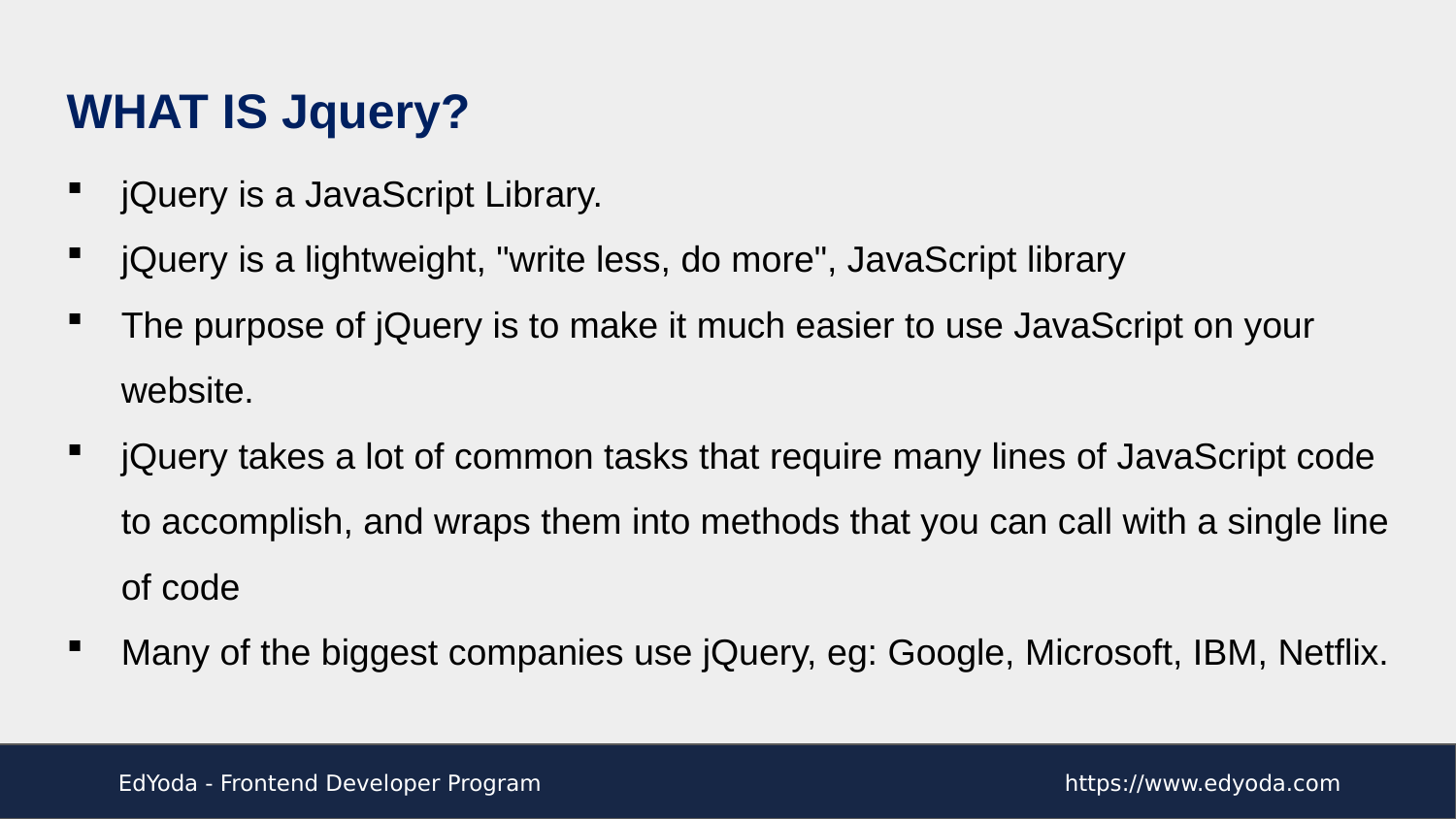

# WHAT IS Jquery?
jQuery is a JavaScript Library.
jQuery is a lightweight, "write less, do more", JavaScript library
The purpose of jQuery is to make it much easier to use JavaScript on your website.
jQuery takes a lot of common tasks that require many lines of JavaScript code to accomplish, and wraps them into methods that you can call with a single line of code
Many of the biggest companies use jQuery, eg: Google, Microsoft, IBM, Netflix.

EdYoda - Frontend Developer Program
https://www.edyoda.com